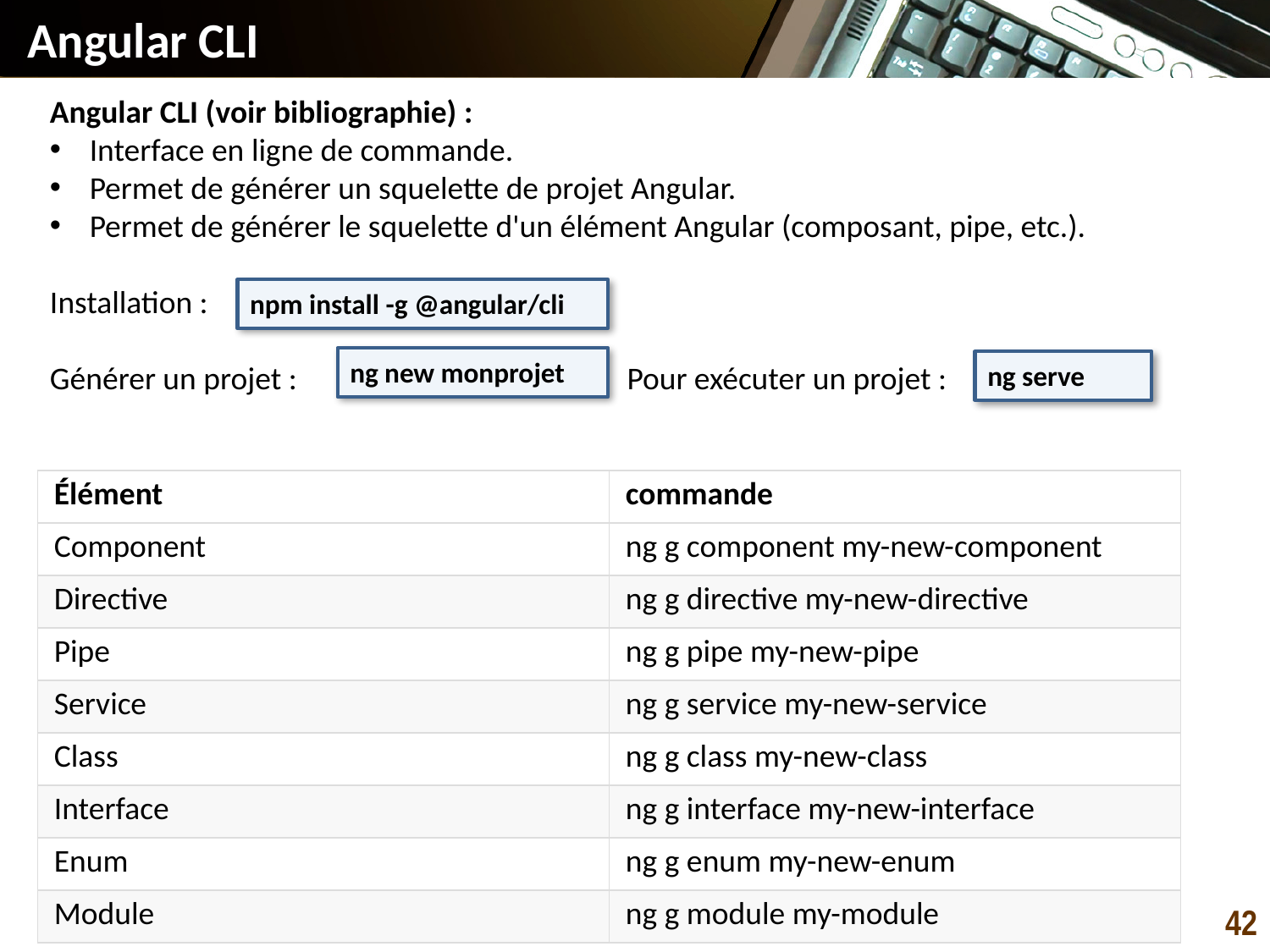

# Angular CLI
Angular CLI (voir bibliographie) :
Interface en ligne de commande.
Permet de générer un squelette de projet Angular.
Permet de générer le squelette d'un élément Angular (composant, pipe, etc.).

Installation :

Générer un projet :                                              Pour exécuter un projet :
npm install -g @angular/cli
ng new monprojet
ng serve
| Élément | commande |
| --- | --- |
| Component | ng g component my-new-component |
| Directive | ng g directive my-new-directive |
| Pipe | ng g pipe my-new-pipe |
| Service | ng g service my-new-service |
| Class | ng g class my-new-class |
| Interface | ng g interface my-new-interface |
| Enum | ng g enum my-new-enum |
| Module | ng g module my-module |
42